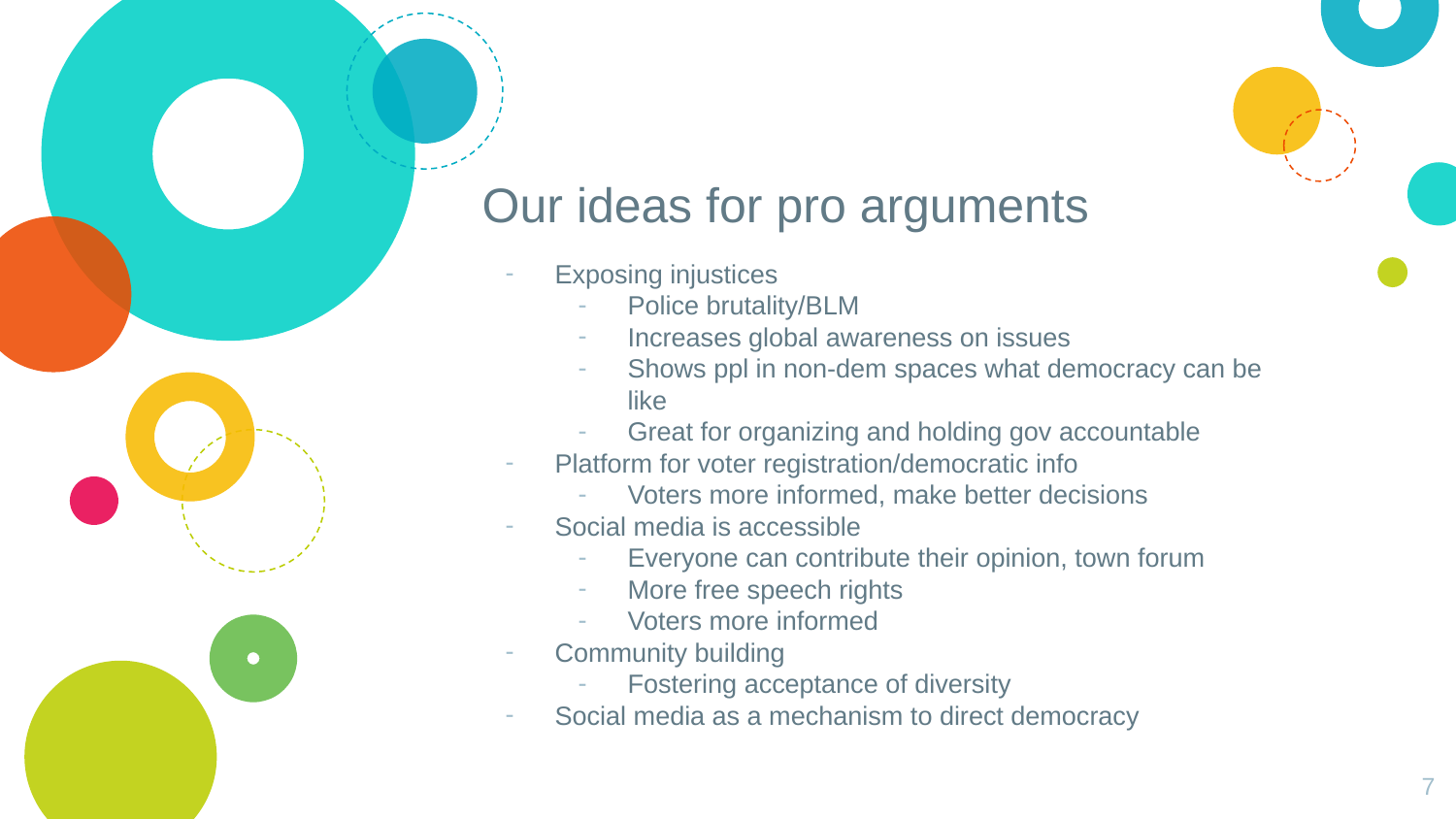

# Our ideas for pro arguments
Exposing injustices
Police brutality/BLM
Increases global awareness on issues
Shows ppl in non-dem spaces what democracy can be like
Great for organizing and holding gov accountable
Platform for voter registration/democratic info
Voters more informed, make better decisions
Social media is accessible
Everyone can contribute their opinion, town forum
More free speech rights
Voters more informed
Community building
Fostering acceptance of diversity
Social media as a mechanism to direct democracy
7